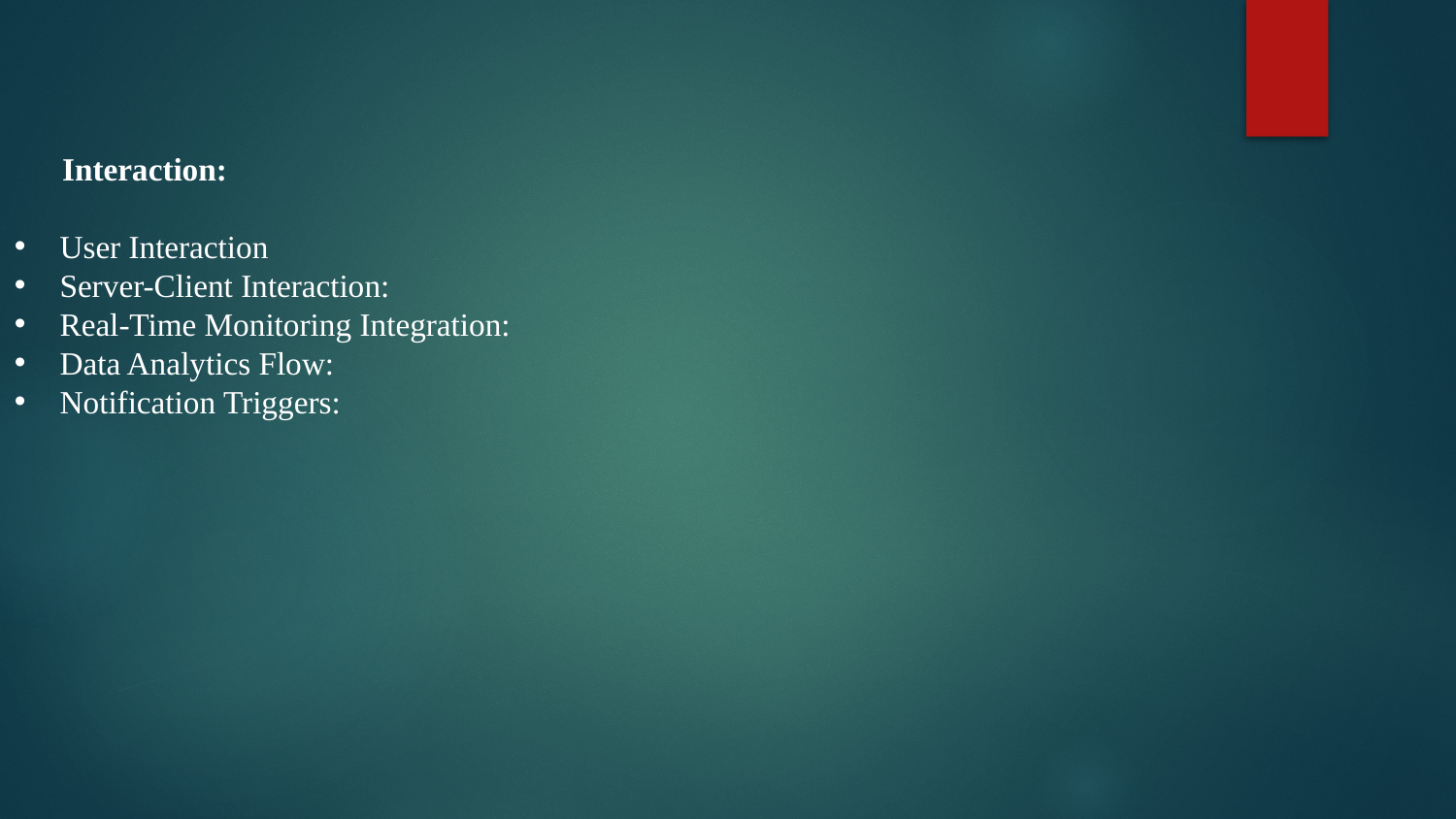

Interaction:

User Interaction
Server-Client Interaction:
Real-Time Monitoring Integration:
Data Analytics Flow:
Notification Triggers: